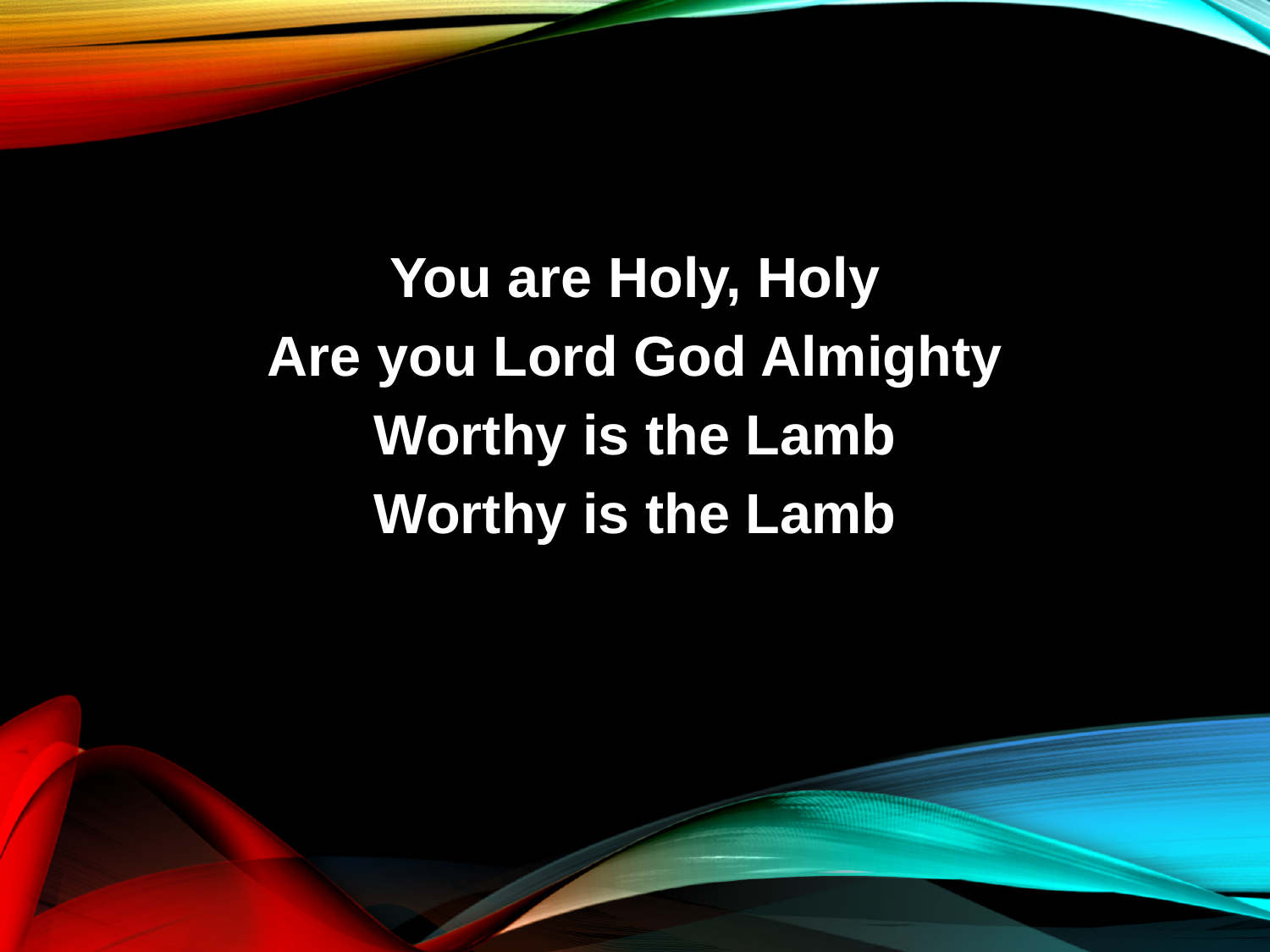

You are Holy, Holy
Are you Lord God Almighty
Worthy is the Lamb
Worthy is the Lamb